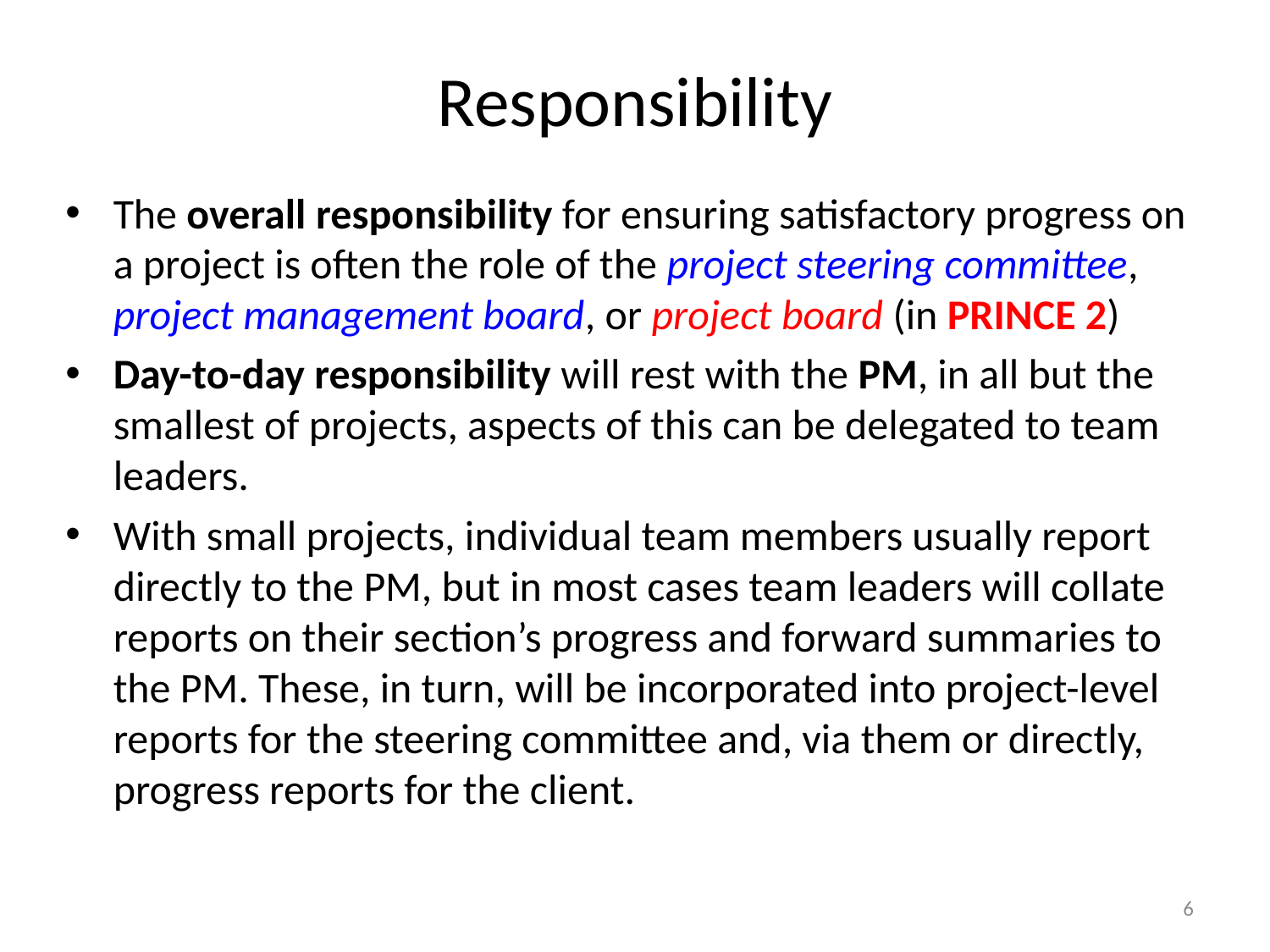

# Responsibility
The overall responsibility for ensuring satisfactory progress on a project is often the role of the project steering committee, project management board, or project board (in PRINCE 2)
Day-to-day responsibility will rest with the PM, in all but the smallest of projects, aspects of this can be delegated to team leaders.
With small projects, individual team members usually report directly to the PM, but in most cases team leaders will collate reports on their section’s progress and forward summaries to the PM. These, in turn, will be incorporated into project-level reports for the steering committee and, via them or directly, progress reports for the client.

6